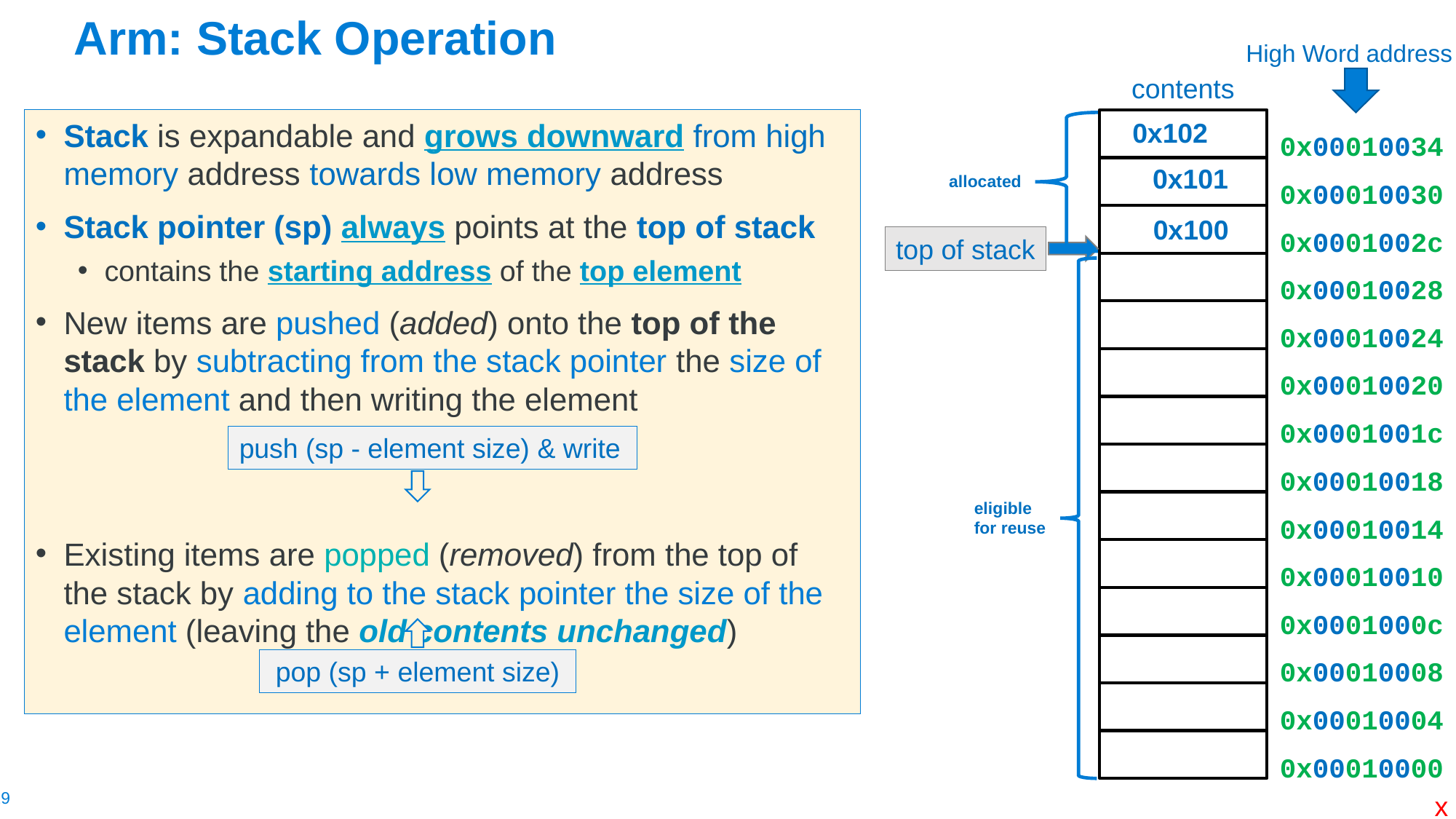

# Arm: Stack Operation
High Word address
contents

Stack is expandable and grows downward from high memory address towards low memory address
Stack pointer (sp) always points at the top of stack
contains the starting address of the top element
New items are pushed (added) onto the top of the stack by subtracting from the stack pointer the size of the element and then writing the element

Existing items are popped (removed) from the top of the stack by adding to the stack pointer the size of the element (leaving the old contents unchanged)

0x102

allocated
0x00010034
0x101

0x00010030

0x100
0x0001002c
top of stack

eligible for reuse
0x00010028

0x00010024

0x00010020

0x0001001c
push (sp - element size) & write

0x00010018

0x00010014

0x00010010

0x0001000c

pop (sp + element size)

0x00010008

0x00010004

0x00010000
x